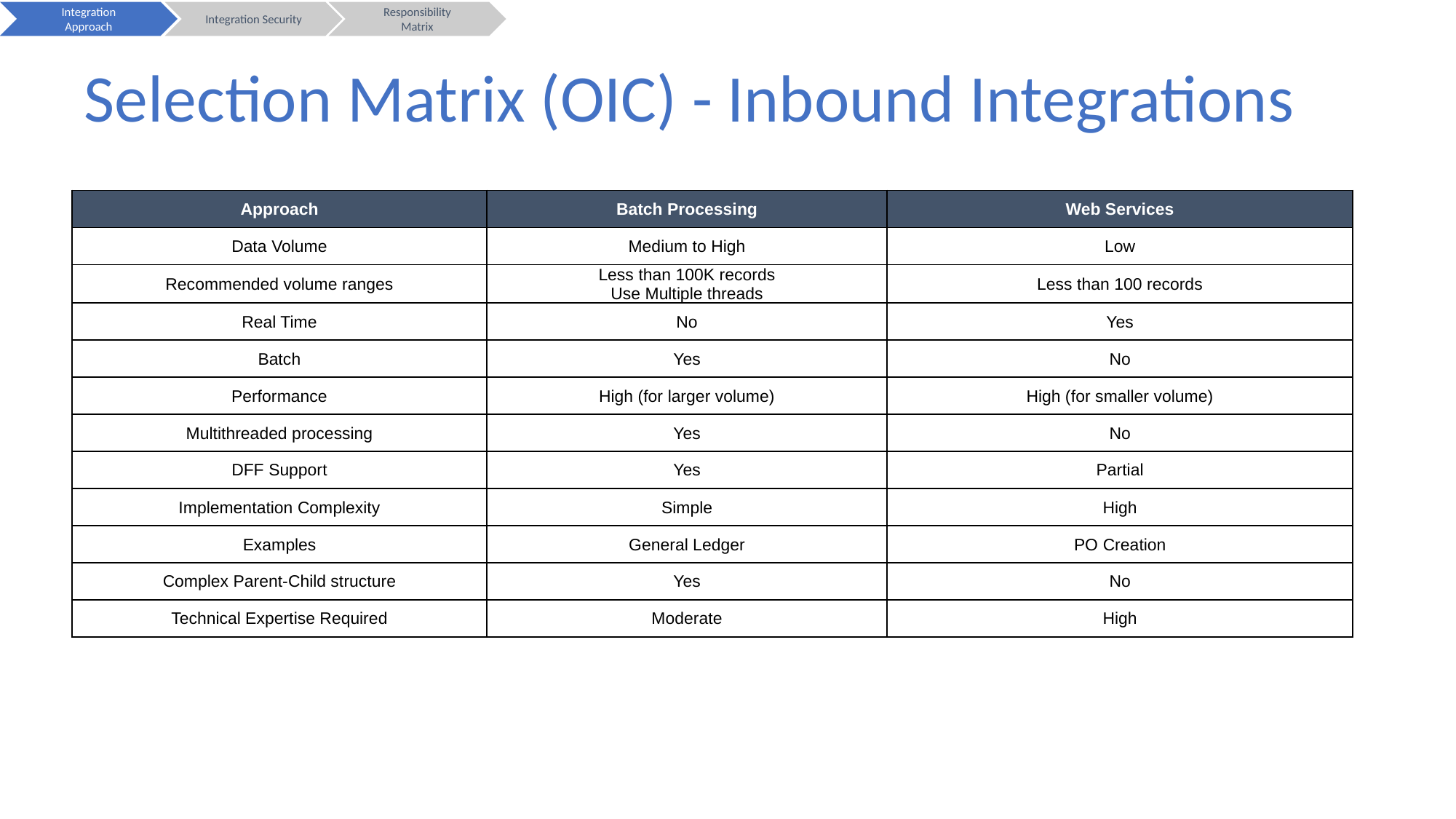

Integration Approach
Integration Security
Responsibility Matrix
# Selection Matrix (OIC) - Inbound Integrations

| Approach | Batch Processing | Web Services |
| --- | --- | --- |
| Data Volume | Medium to High | Low |
| Recommended volume ranges | Less than 100K records Use Multiple threads | Less than 100 records |
| Real Time | No | Yes |
| Batch | Yes | No |
| Performance | High (for larger volume) | High (for smaller volume) |
| Multithreaded processing | Yes | No |
| DFF Support | Yes | Partial |
| Implementation Complexity | Simple | High |
| Examples | General Ledger | PO Creation |
| Complex Parent-Child structure | Yes | No |
| Technical Expertise Required | Moderate | High |